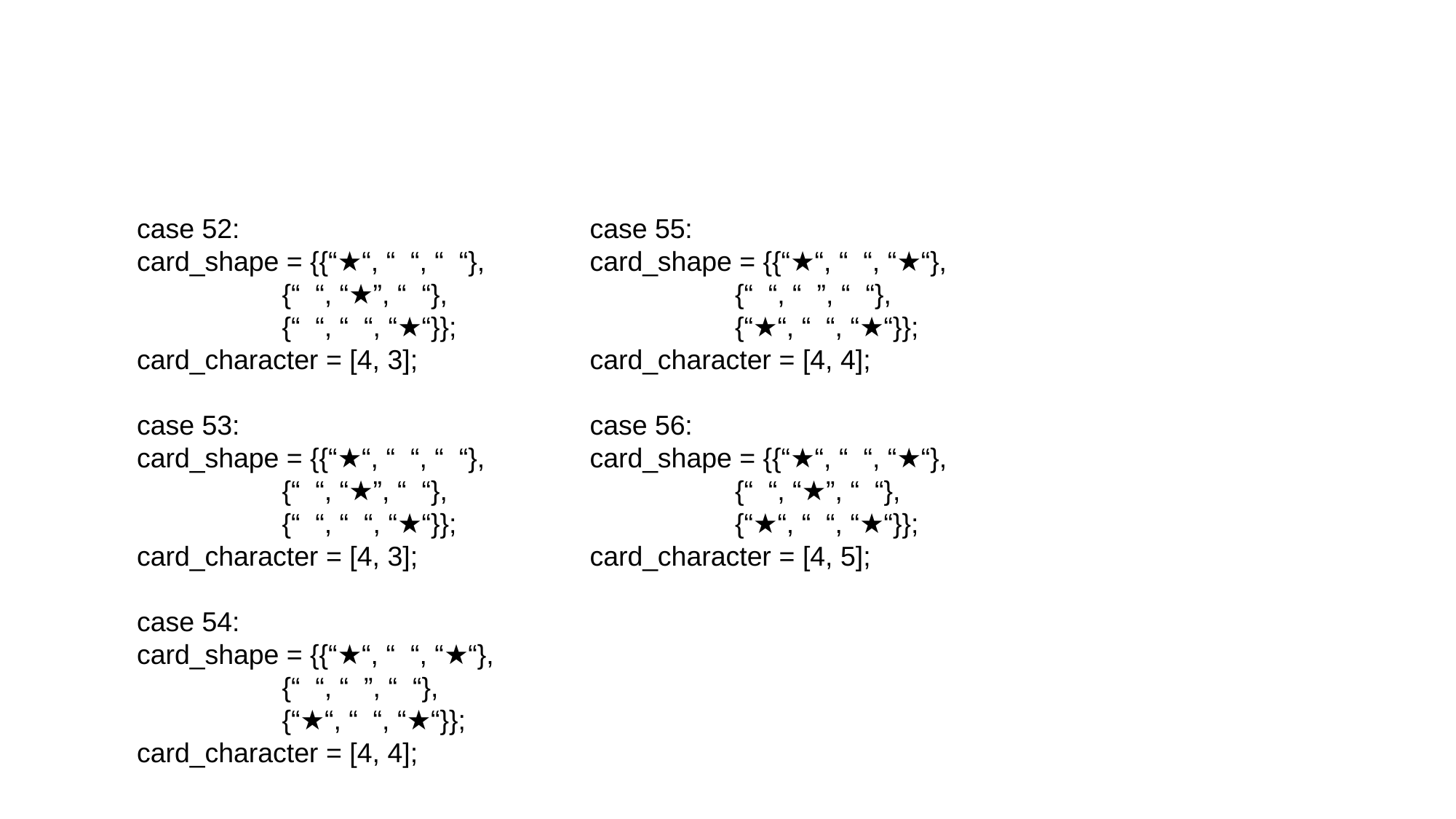

case 52:
	card_shape = {{“★“, “  “, “  “},
	                   {“  “, “★”, “  “},
	                   {“  “, “  “, “★“}};
	card_character = [4, 3];

	case 53:
	card_shape = {{“★“, “  “, “  “},
	                   {“  “, “★”, “  “},
	                   {“  “, “  “, “★“}};
	card_character = [4, 3];

	case 54:
	card_shape = {{“★“, “  “, “★“},
	                   {“  “, “  ”, “  “},
	                   {“★“, “  “, “★“}};
	card_character = [4, 4];

	case 55:
	card_shape = {{“★“, “  “, “★“},
	                   {“  “, “  ”, “  “},
	                   {“★“, “  “, “★“}};
	card_character = [4, 4];

	case 56:
	card_shape = {{“★“, “  “, “★“},
	                   {“  “, “★”, “  “},
	                   {“★“, “  “, “★“}};
	card_character = [4, 5];